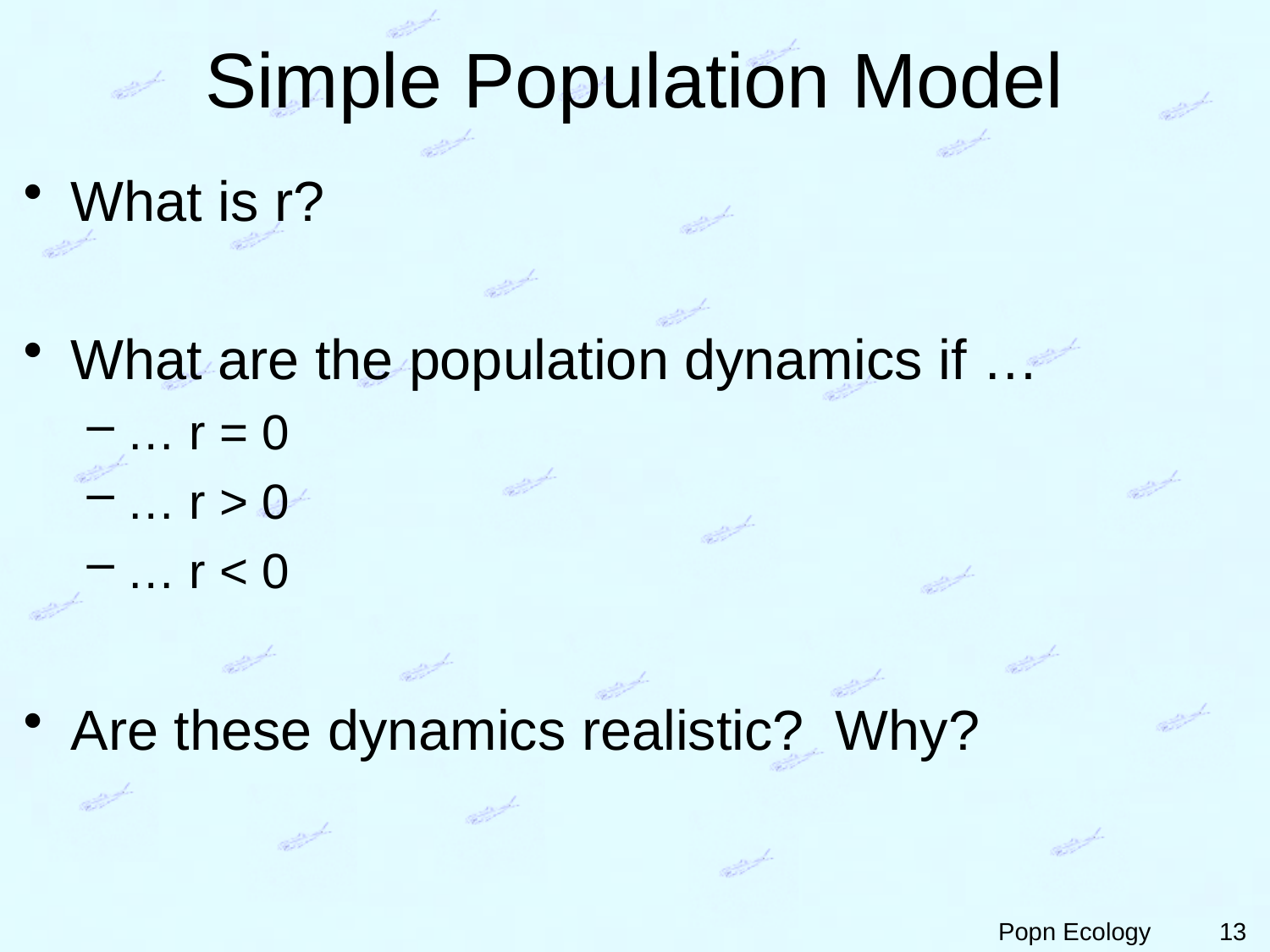

# Simple Population Model
What is r?

What are the population dynamics if …
… r = 0
… r > 0
… r < 0

Are these dynamics realistic?  Why?
13
Popn Ecology